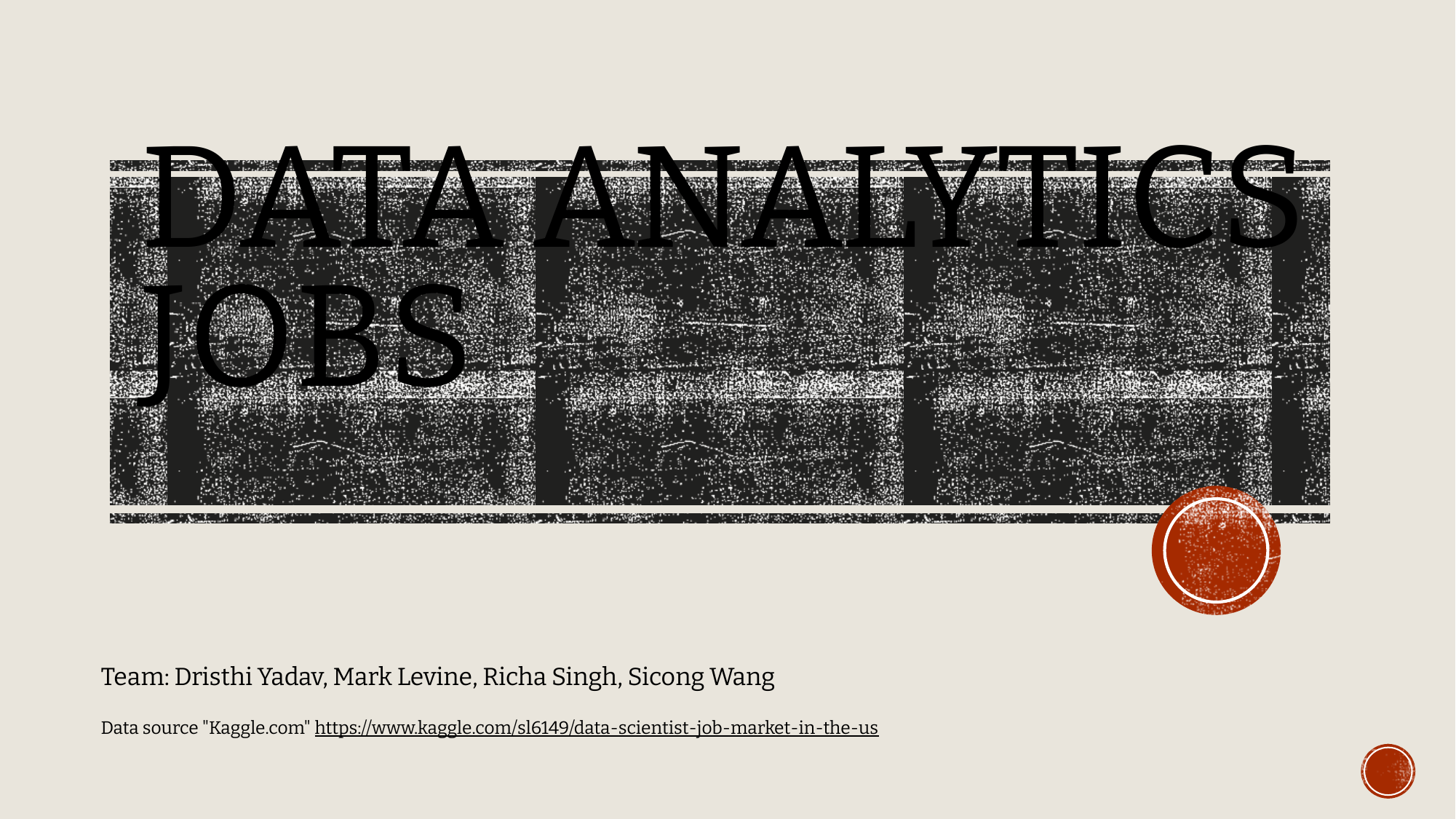

# Data Analytics Jobs
Team: Dristhi Yadav, Mark Levine, Richa Singh, Sicong Wang
Data source "Kaggle.com" https://www.kaggle.com/sl6149/data-scientist-job-market-in-the-us